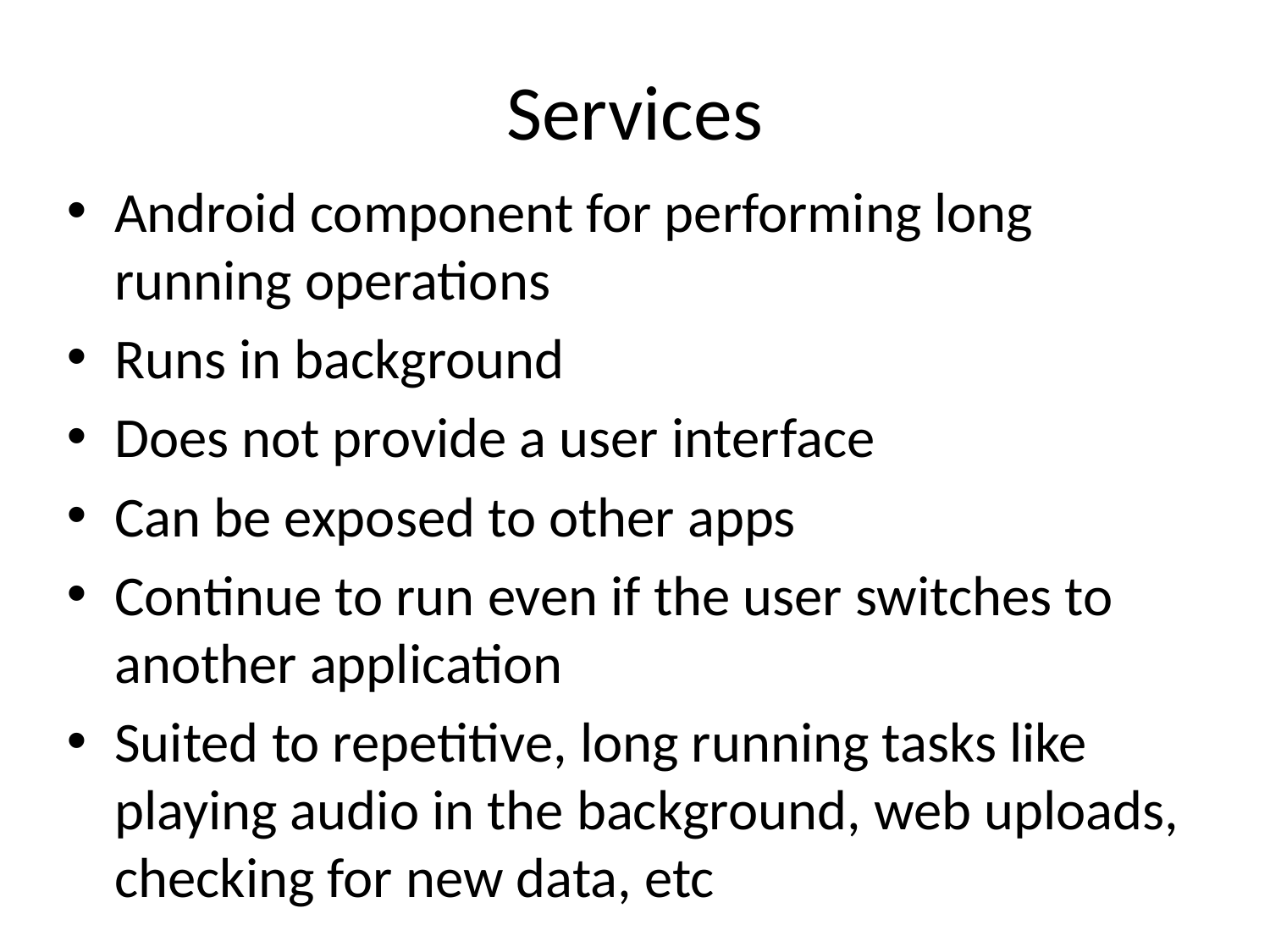

# Services
Android component for performing long running operations
Runs in background
Does not provide a user interface
Can be exposed to other apps
Continue to run even if the user switches to another application
Suited to repetitive, long running tasks like playing audio in the background, web uploads, checking for new data, etc